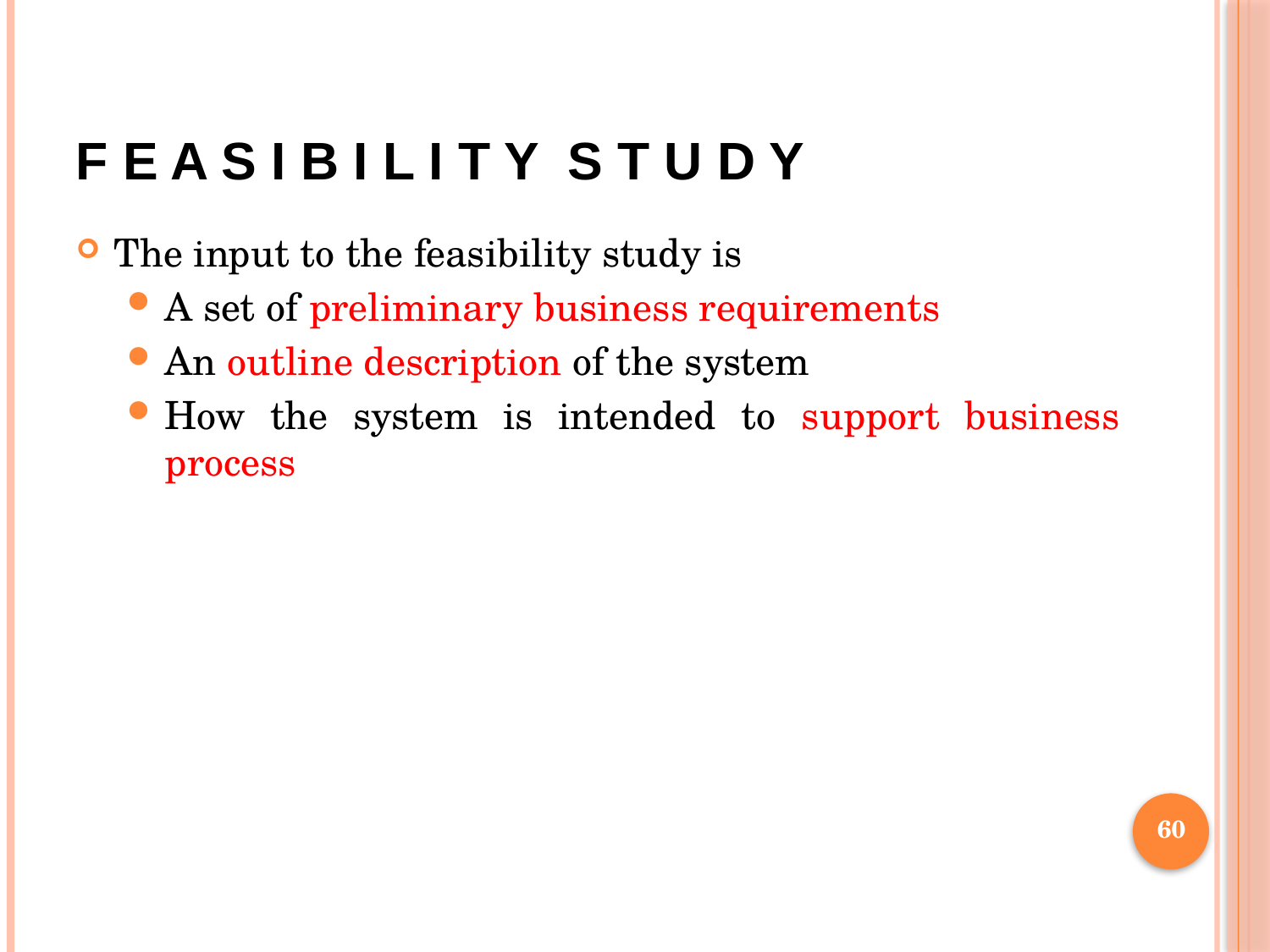

# F E A S I B I L I T Y  S T U D Y
The input to the feasibility study is
A set of preliminary business requirements
An outline description of the system
How the system is intended to support business process
60